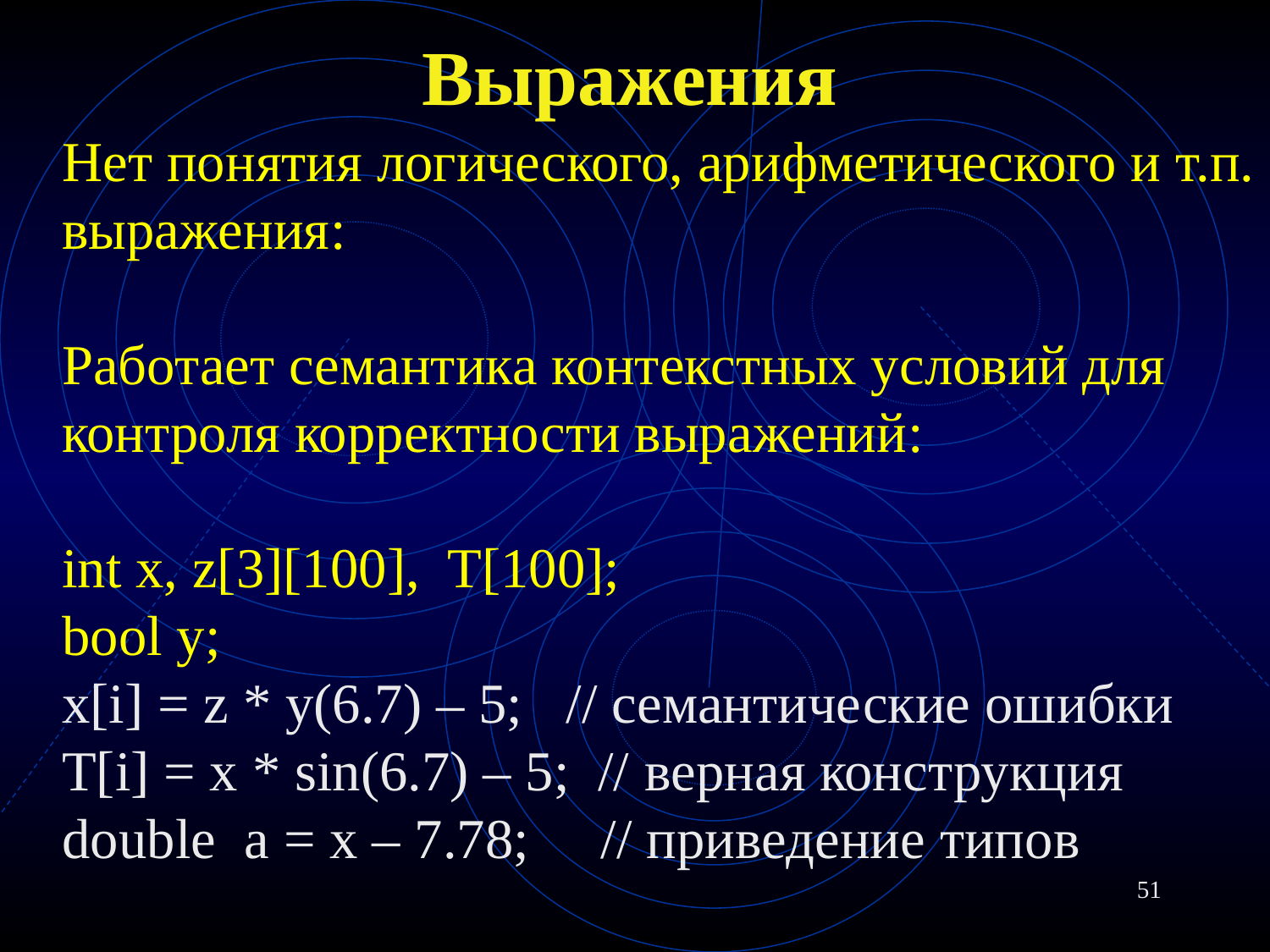

# Выражения
Нет понятия логического, арифметического и т.п. выражения:

Работает семантика контекстных условий для контроля корректности выражений:

int x, z[3][100],  T[100];
bool y;
x[i] = z * y(6.7) – 5;   // семантические ошибки
T[i] = x * sin(6.7) – 5;  // верная конструкция
double  a = x – 7.78;     // приведение типов
51